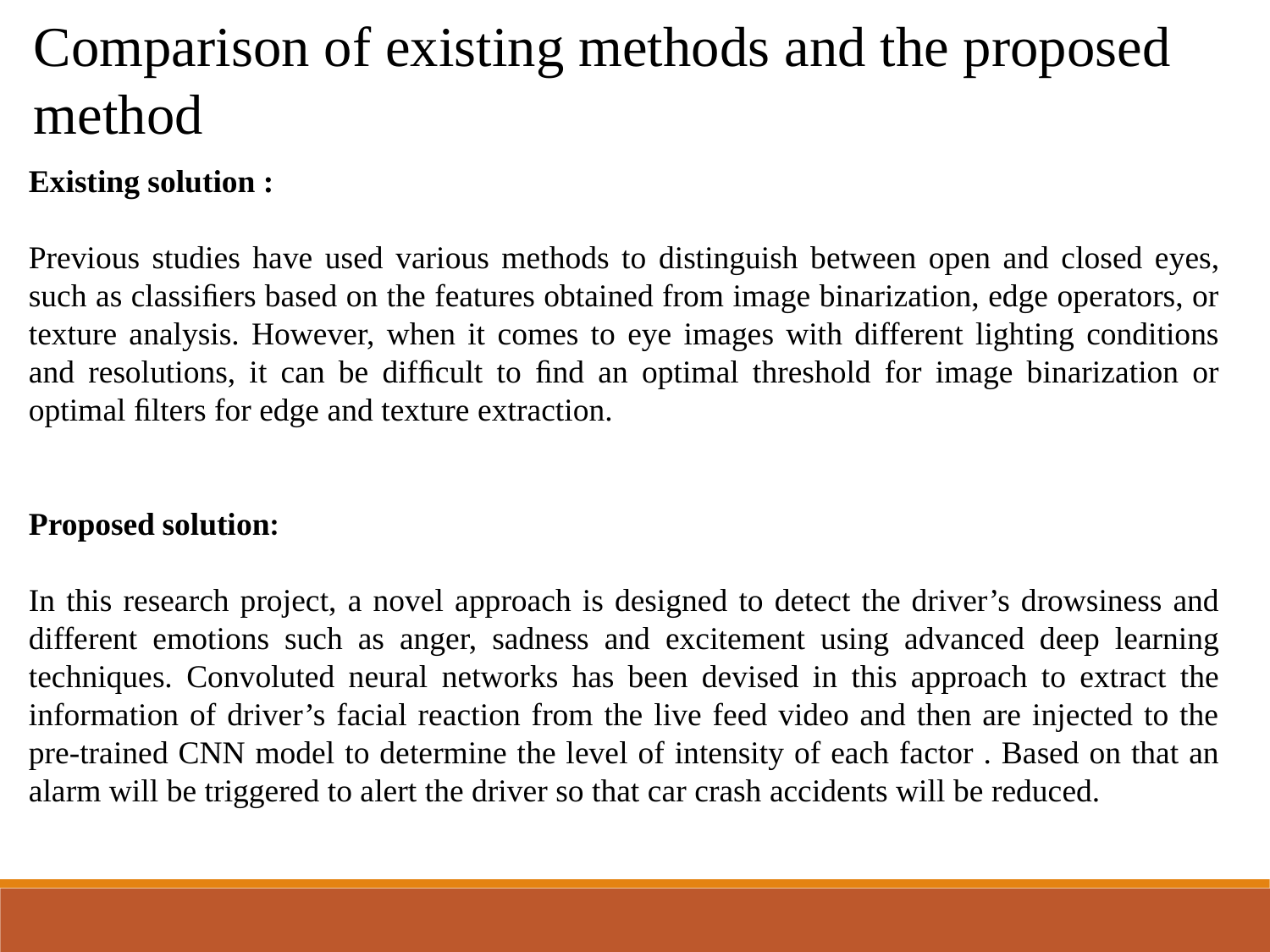

Comparison of existing methods and the proposed method
Existing solution :

Previous studies have used various methods to distinguish between open and closed eyes, such as classiﬁers based on the features obtained from image binarization, edge operators, or texture analysis. However, when it comes to eye images with different lighting conditions and resolutions, it can be difﬁcult to ﬁnd an optimal threshold for image binarization or optimal ﬁlters for edge and texture extraction.

Proposed solution:

In this research project, a novel approach is designed to detect the driver’s drowsiness and different emotions such as anger, sadness and excitement using advanced deep learning techniques. Convoluted neural networks has been devised in this approach to extract the information of driver’s facial reaction from the live feed video and then are injected to the pre-trained CNN model to determine the level of intensity of each factor . Based on that an alarm will be triggered to alert the driver so that car crash accidents will be reduced.